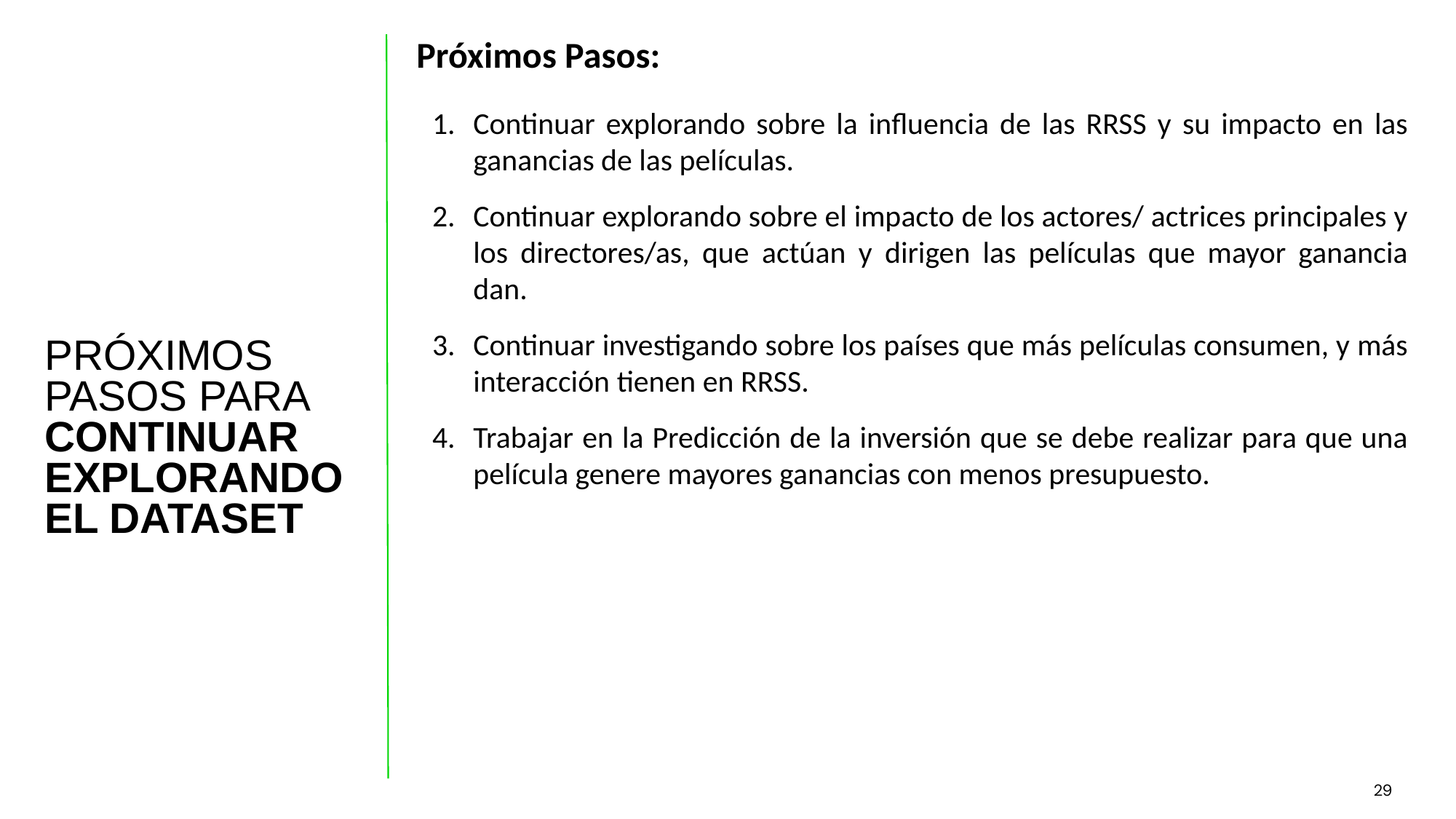

Próximos Pasos:

Continuar explorando sobre la influencia de las RRSS y su impacto en las ganancias de las películas.
Continuar explorando sobre el impacto de los actores/ actrices principales y los directores/as, que actúan y dirigen las películas que mayor ganancia dan.
Continuar investigando sobre los países que más películas consumen, y más interacción tienen en RRSS.
Trabajar en la Predicción de la inversión que se debe realizar para que una película genere mayores ganancias con menos presupuesto.

PRÓXIMOS PASOS PARA
CONTINUAR EXPLORANDO EL DATASET
29